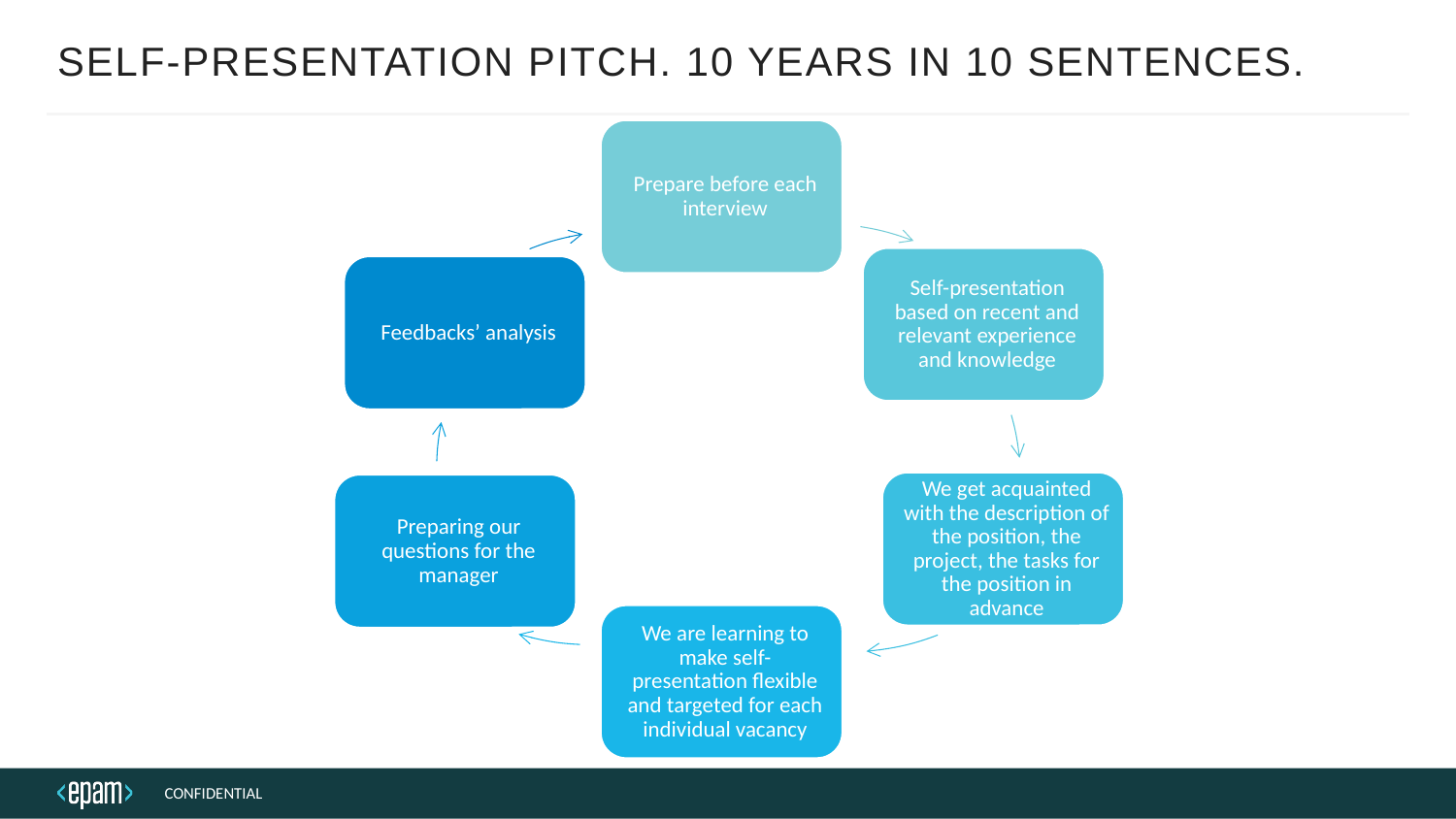

# SELF-PRESENTATION PITCH. 10 YEARS IN 10 SENTENCES.
Prepare before each interview
Self-presentation based on recent and relevant experience and knowledge
We get acquainted with the description of the position, the project, the tasks for the position in advance
We are learning to make self-presentation flexible and targeted for each individual vacancy
Preparing our questions for the manager
Feedbacks’ analysis